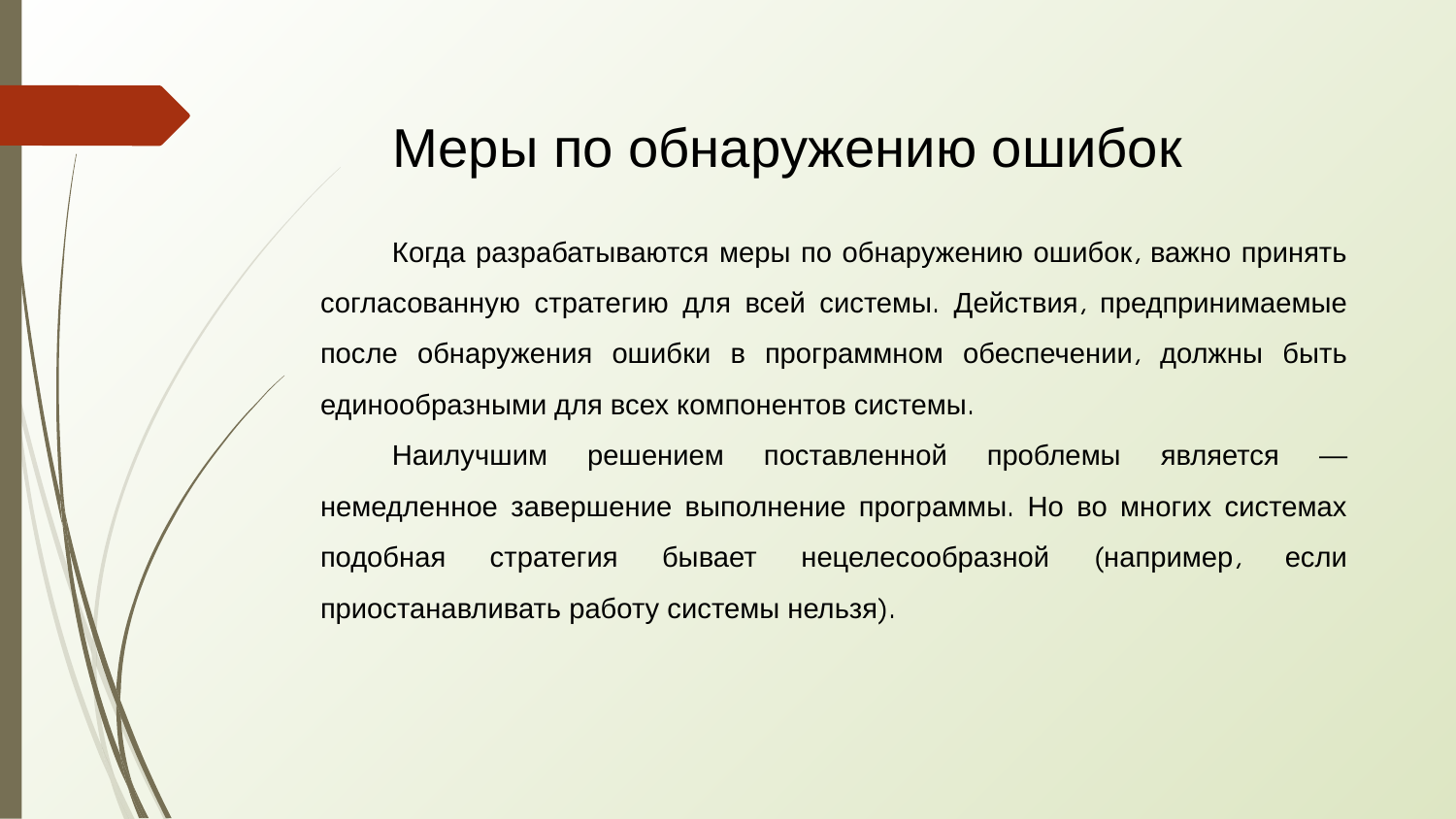

# Меры по обнаружению ошибок
Когда разрабатываются меры по обнаружению ошибок, важно принять согласованную стратегию для всей системы. Действия, предпринимаемые после обнаружения ошибки в программном обеспечении, должны быть единообразными для всех компонентов системы.
Наилучшим решением поставленной проблемы является — немедленное завершение выполнение программы. Но во многих системах подобная стратегия бывает нецелесообразной (например, если приостанавливать работу системы нельзя).